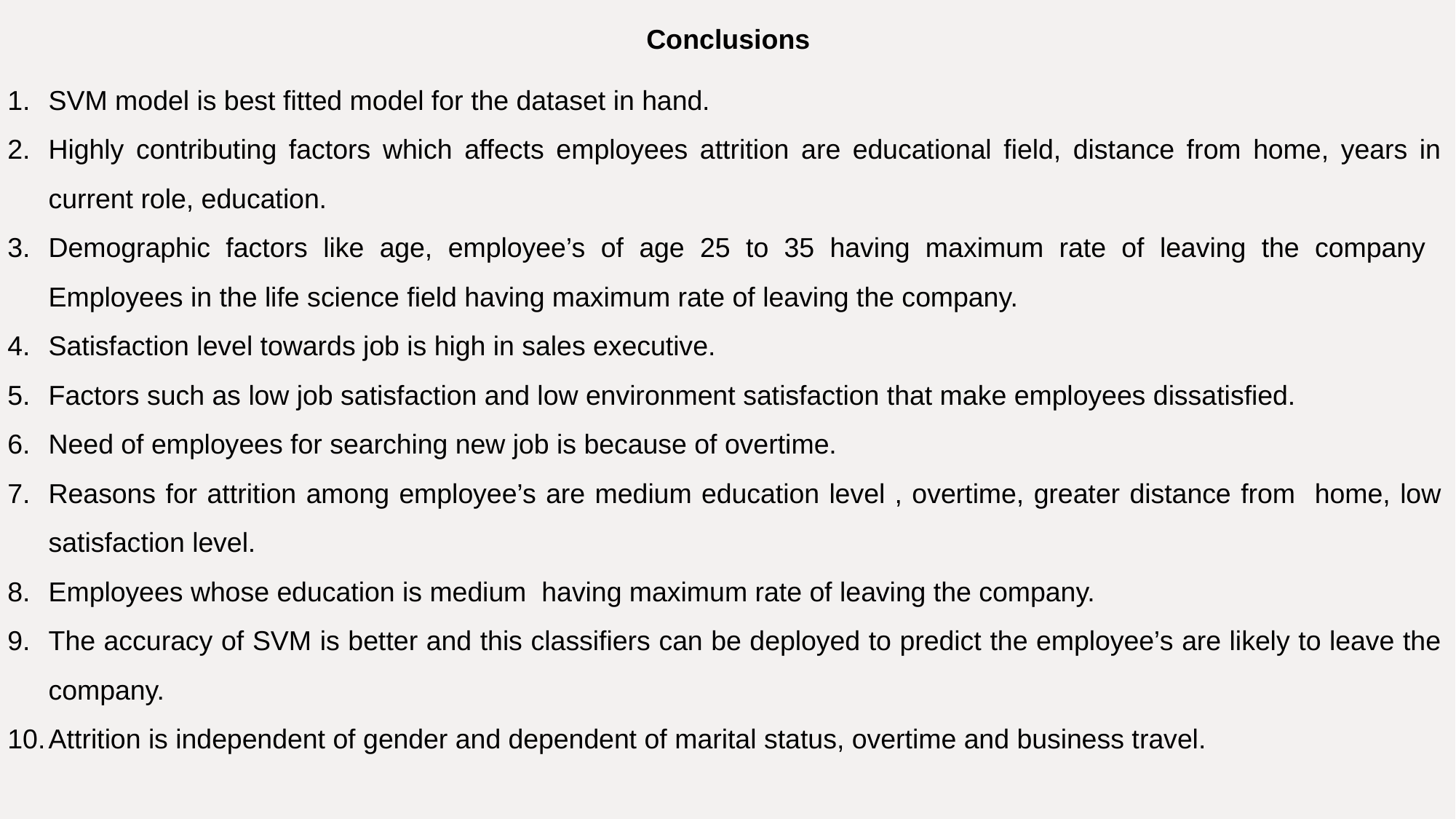

Conclusions
SVM model is best fitted model for the dataset in hand.
Highly contributing factors which affects employees attrition are educational field, distance from home, years in current role, education.
Demographic factors like age, employee’s of age 25 to 35 having maximum rate of leaving the company  Employees in the life science field having maximum rate of leaving the company.
Satisfaction level towards job is high in sales executive.
Factors such as low job satisfaction and low environment satisfaction that make employees dissatisfied.
Need of employees for searching new job is because of overtime.
Reasons for attrition among employee’s are medium education level , overtime, greater distance from  home, low satisfaction level.
Employees whose education is medium  having maximum rate of leaving the company.
The accuracy of SVM is better and this classifiers can be deployed to predict the employee’s are likely to leave the company.
Attrition is independent of gender and dependent of marital status, overtime and business travel.